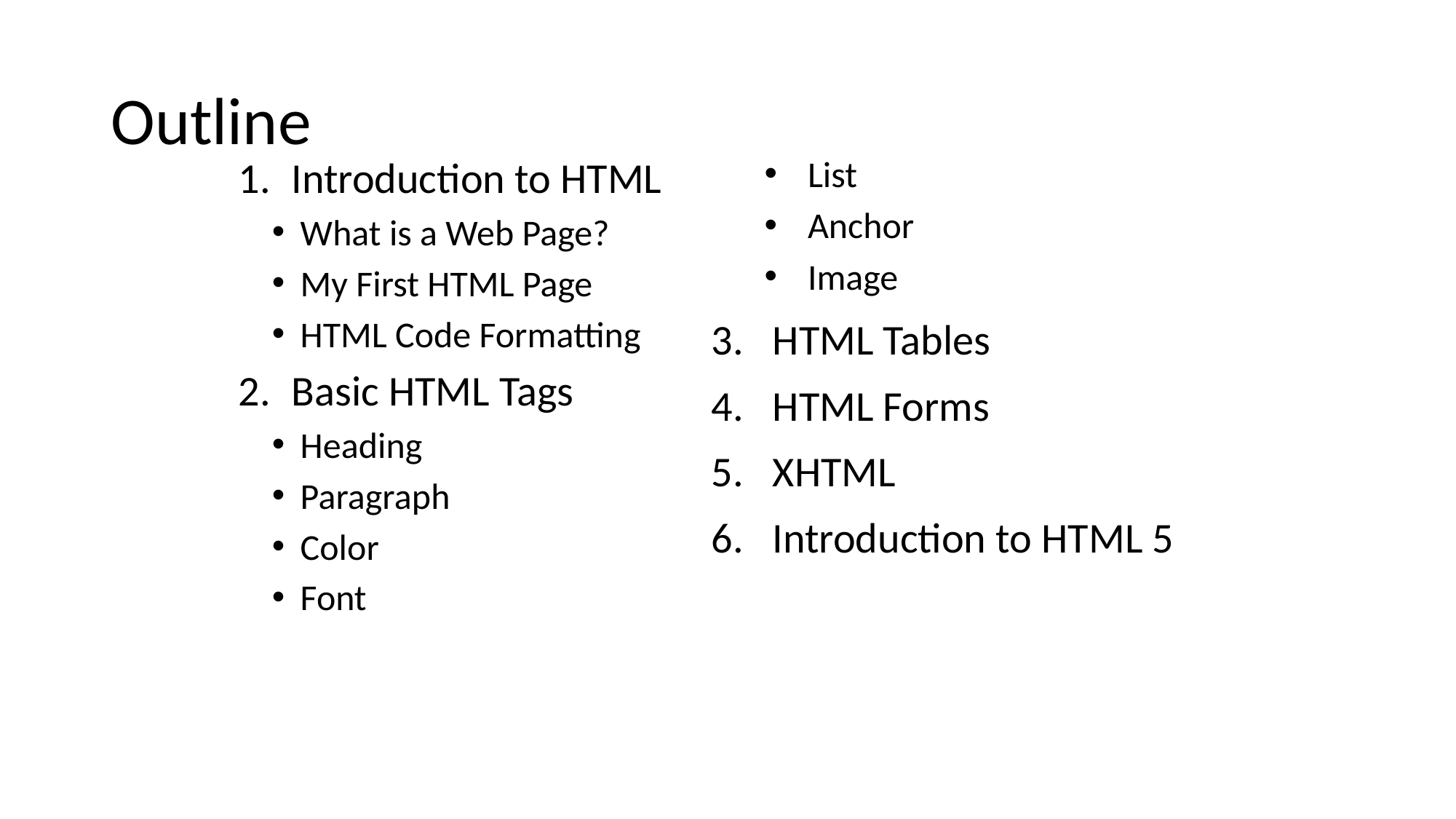

# Outline
Introduction to HTML
What is a Web Page?
My First HTML Page
HTML Code Formatting
Basic HTML Tags
Heading
Paragraph
Color
Font
List
Anchor
Image
HTML Tables
HTML Forms
XHTML
Introduction to HTML 5